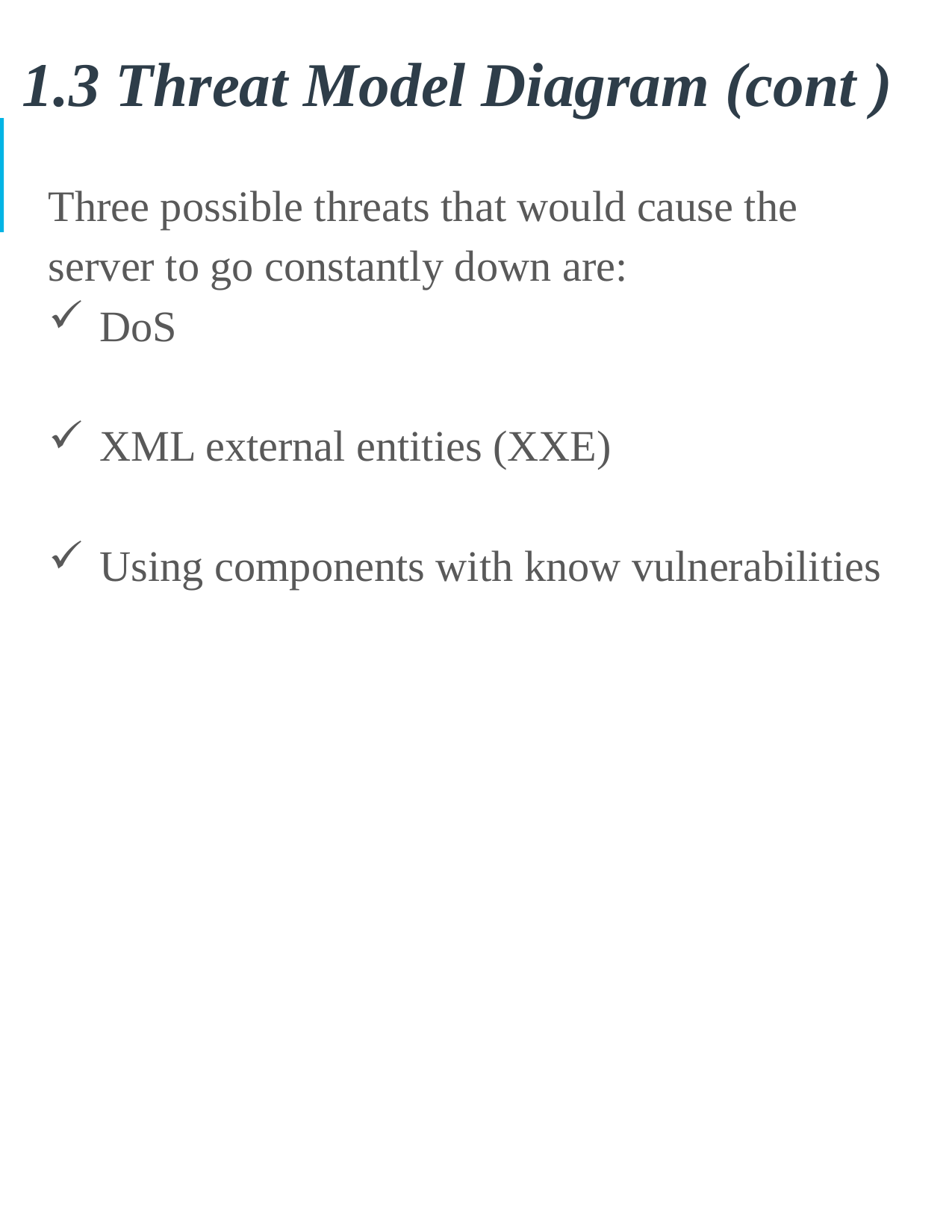

# 1.3 Threat Model Diagram (cont )
Three possible threats that would cause the server to go constantly down are:
DoS

XML external entities (XXE)

Using components with know vulnerabilities